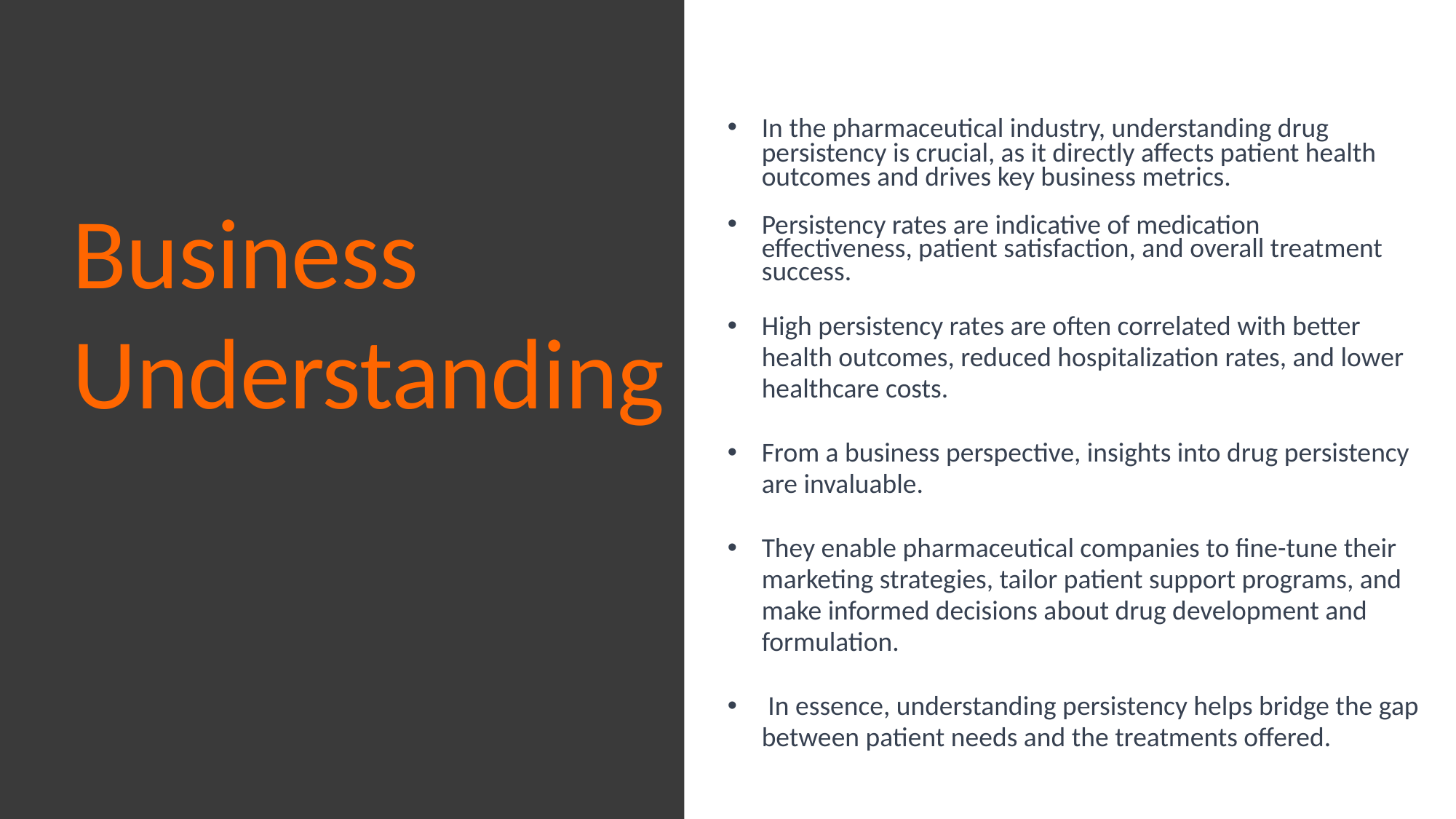

In the pharmaceutical industry, understanding drug persistency is crucial, as it directly affects patient health outcomes and drives key business metrics.

Persistency rates are indicative of medication effectiveness, patient satisfaction, and overall treatment success.

High persistency rates are often correlated with better health outcomes, reduced hospitalization rates, and lower healthcare costs.

From a business perspective, insights into drug persistency are invaluable.

They enable pharmaceutical companies to fine-tune their marketing strategies, tailor patient support programs, and make informed decisions about drug development and formulation.

 In essence, understanding persistency helps bridge the gap between patient needs and the treatments offered.

Business Understanding